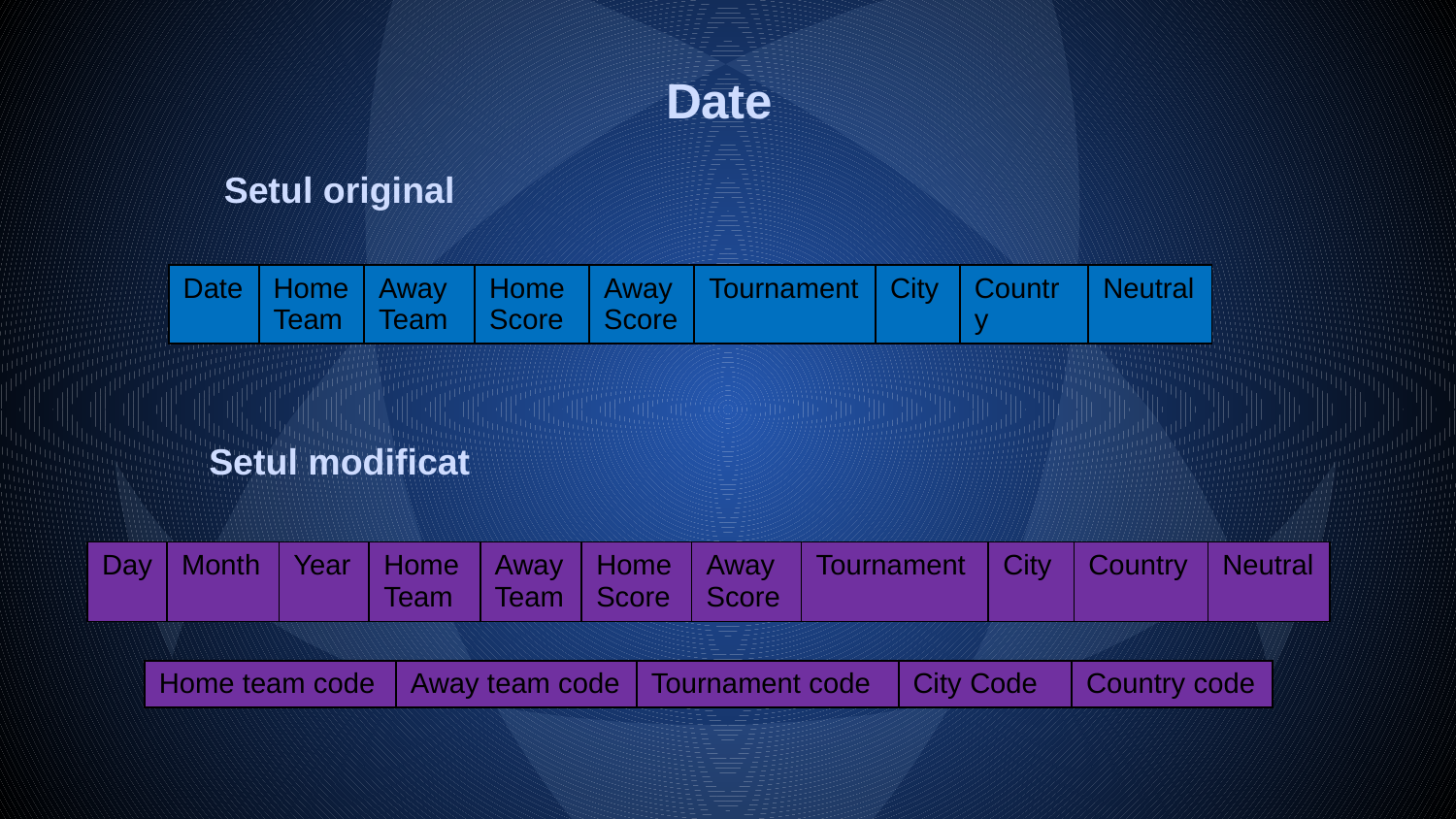

# Date
Setul original
| Date | Home Team | Away Team | Home Score | Away Score | Tournament | City | Country | Neutral |
| --- | --- | --- | --- | --- | --- | --- | --- | --- |
Setul modificat
| Day | Month | Year | Home Team | Away Team | Home Score | Away Score | Tournament | City | Country | Neutral |
| --- | --- | --- | --- | --- | --- | --- | --- | --- | --- | --- |
| Home team code | Away team code | Tournament code | City Code | Country code |
| --- | --- | --- | --- | --- |